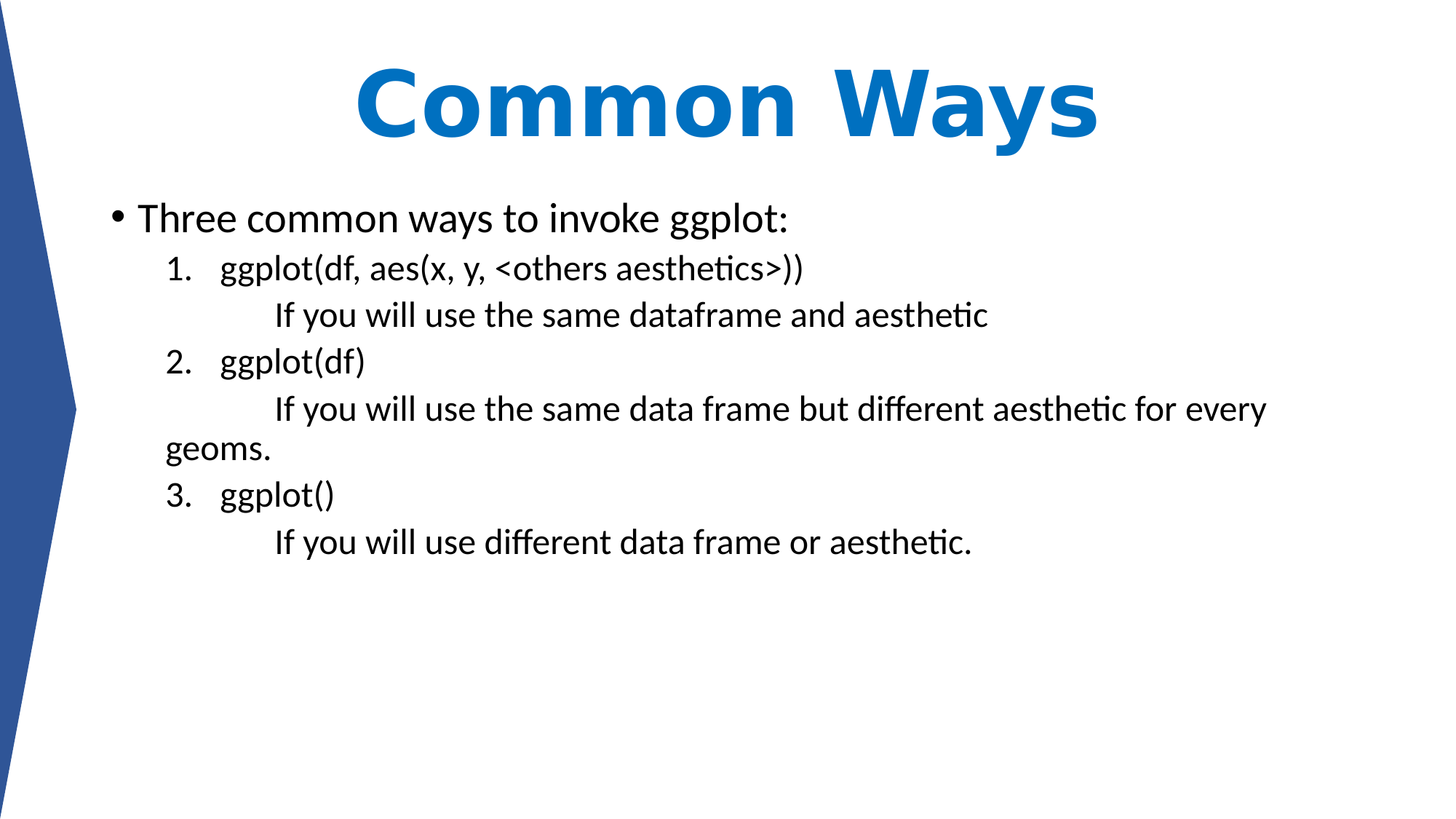

# Common Ways
Three common ways to invoke ggplot:
ggplot(df, aes(x, y, <others aesthetics>))
	If you will use the same dataframe and aesthetic
ggplot(df)
	If you will use the same data frame but different aesthetic for every geoms.
ggplot()
	If you will use different data frame or aesthetic.